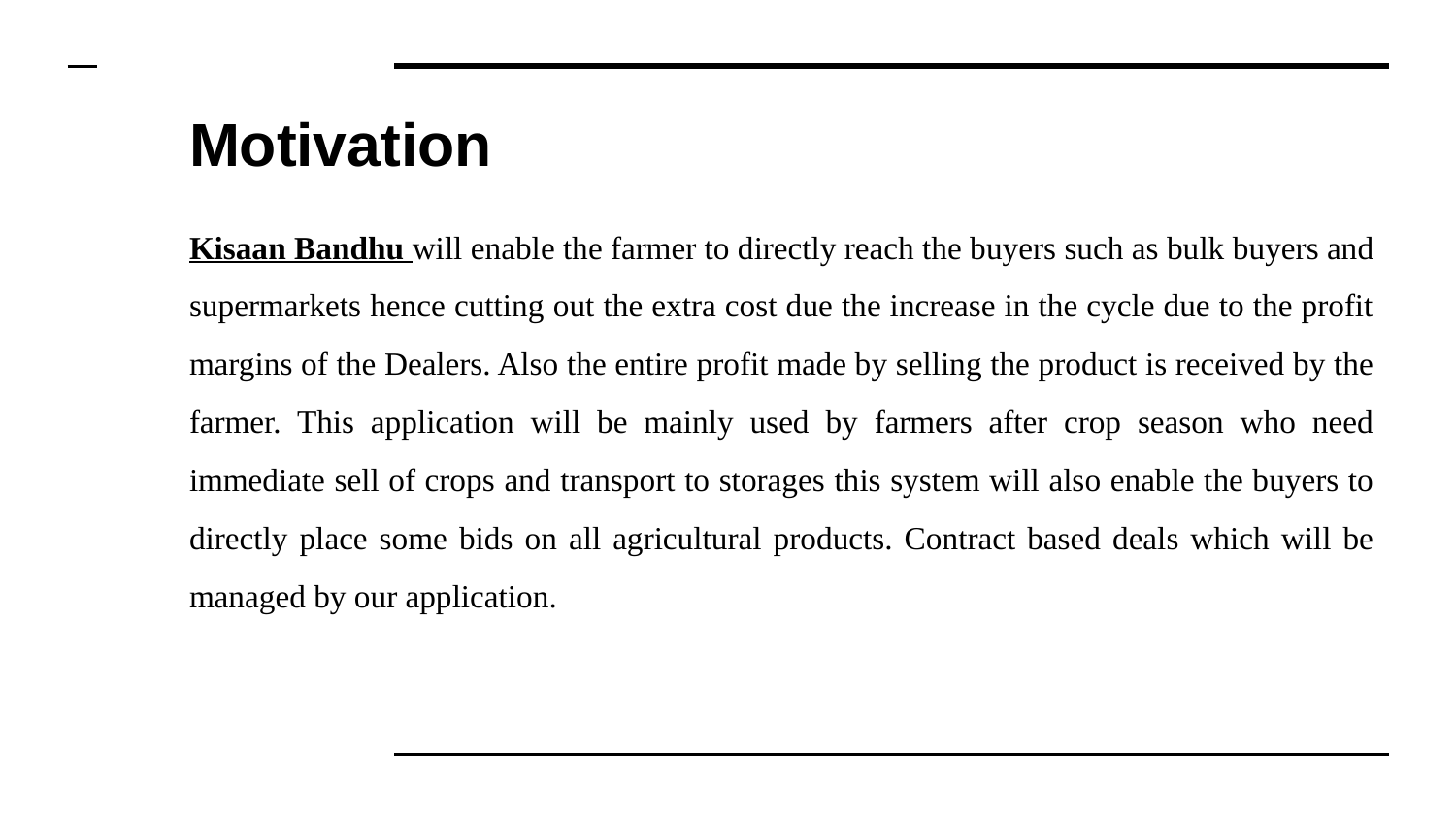

# Motivation
Kisaan Bandhu will enable the farmer to directly reach the buyers such as bulk buyers and supermarkets hence cutting out the extra cost due the increase in the cycle due to the profit margins of the Dealers. Also the entire profit made by selling the product is received by the farmer. This application will be mainly used by farmers after crop season who need immediate sell of crops and transport to storages this system will also enable the buyers to directly place some bids on all agricultural products. Contract based deals which will be managed by our application.